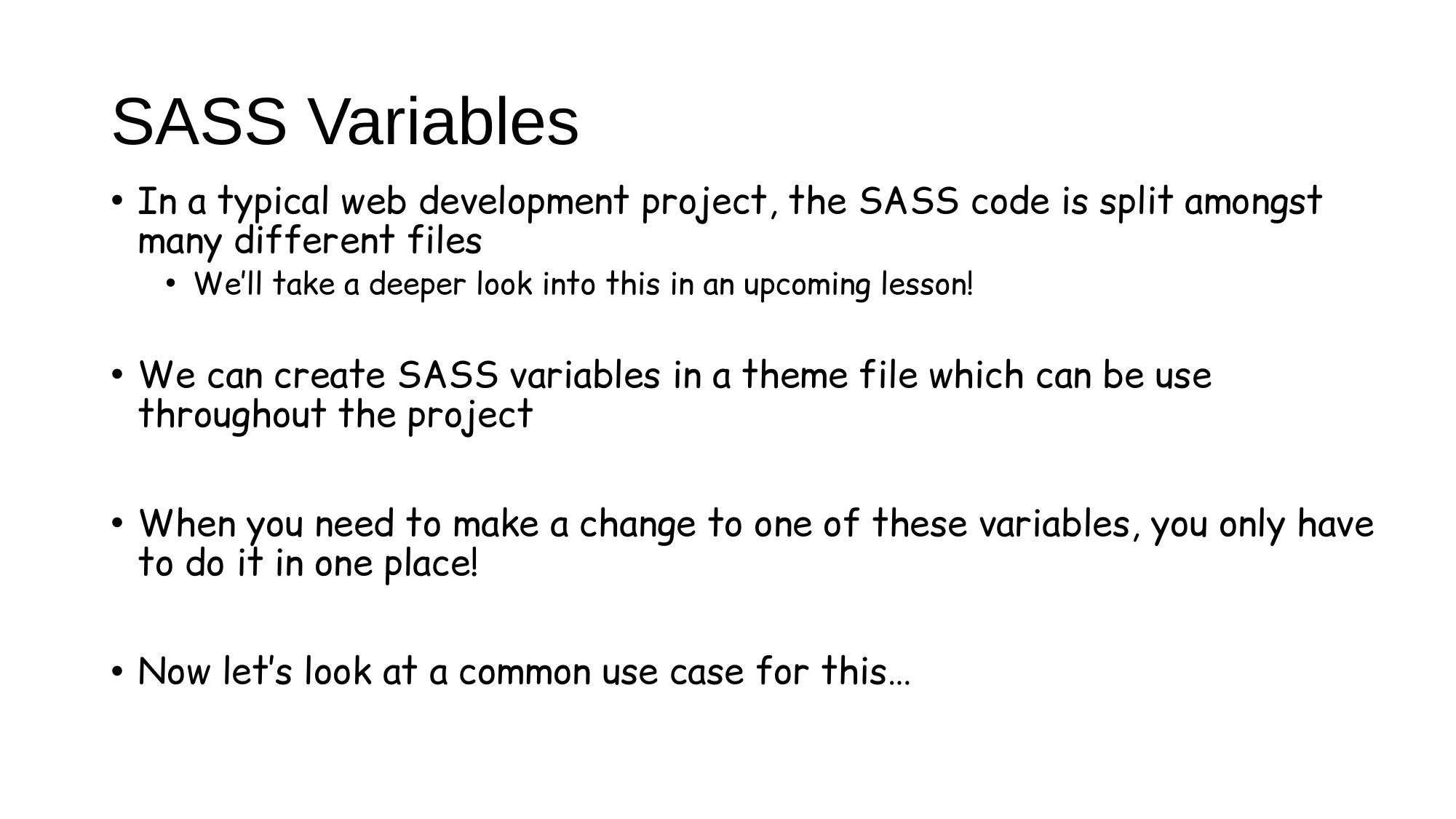

# SASS Variables
In a typical web development project, the SASS code is split amongst many different files
We’ll take a deeper look into this in an upcoming lesson!

We can create SASS variables in a theme file which can be use throughout the project

When you need to make a change to one of these variables, you only have to do it in one place!

Now let’s look at a common use case for this…